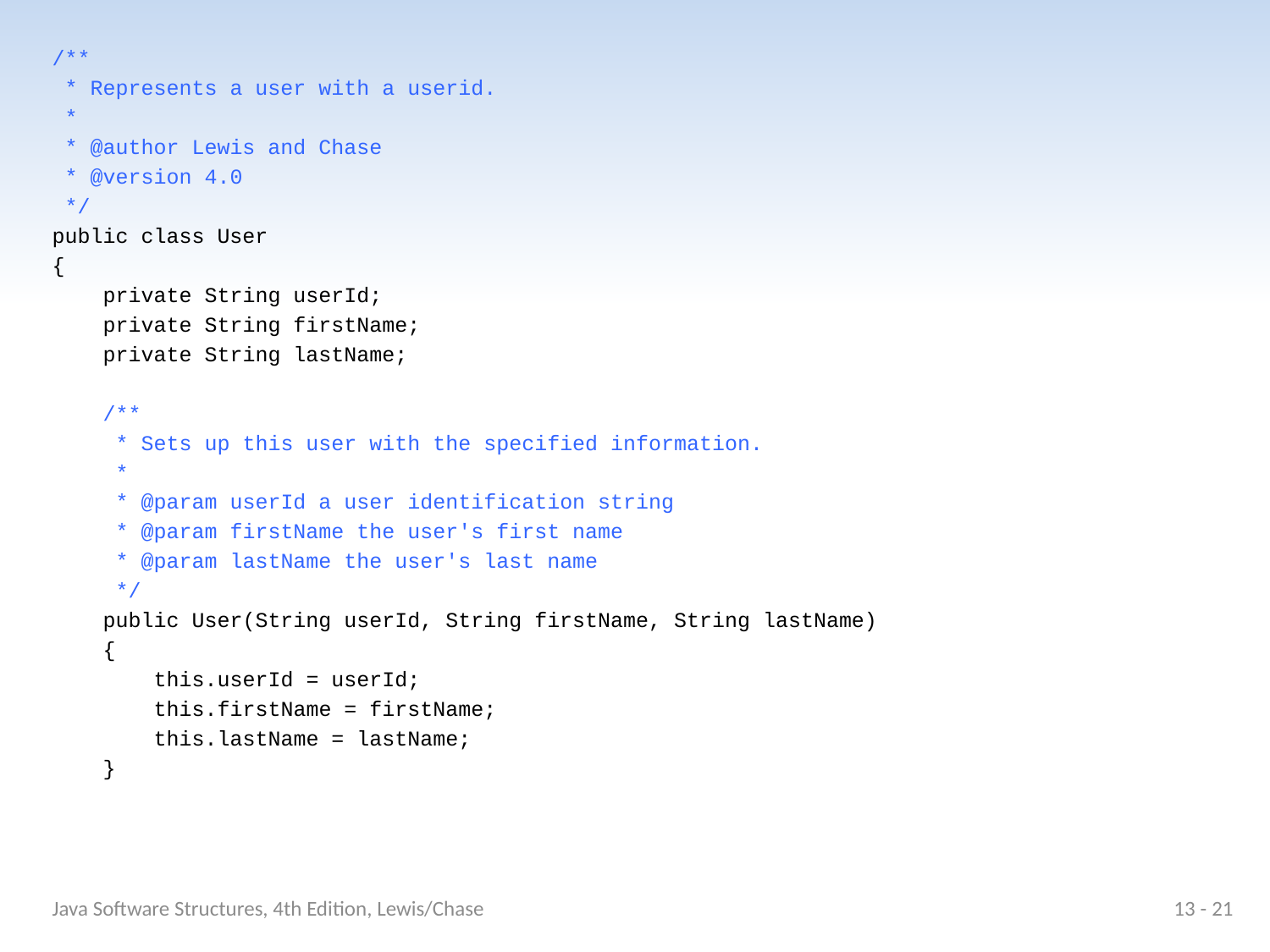

/**
 * Represents a user with a userid.
 *
 * @author Lewis and Chase
 * @version 4.0
 */
public class User
{
    private String userId;
    private String firstName;
    private String lastName;

    /**
     * Sets up this user with the specified information.
     *
     * @param userId a user identification string
     * @param firstName the user's first name
     * @param lastName the user's last name
     */
    public User(String userId, String firstName, String lastName)
    {
        this.userId = userId;
        this.firstName = firstName;
        this.lastName = lastName;
    }

Java Software Structures, 4th Edition, Lewis/Chase
13 - 21